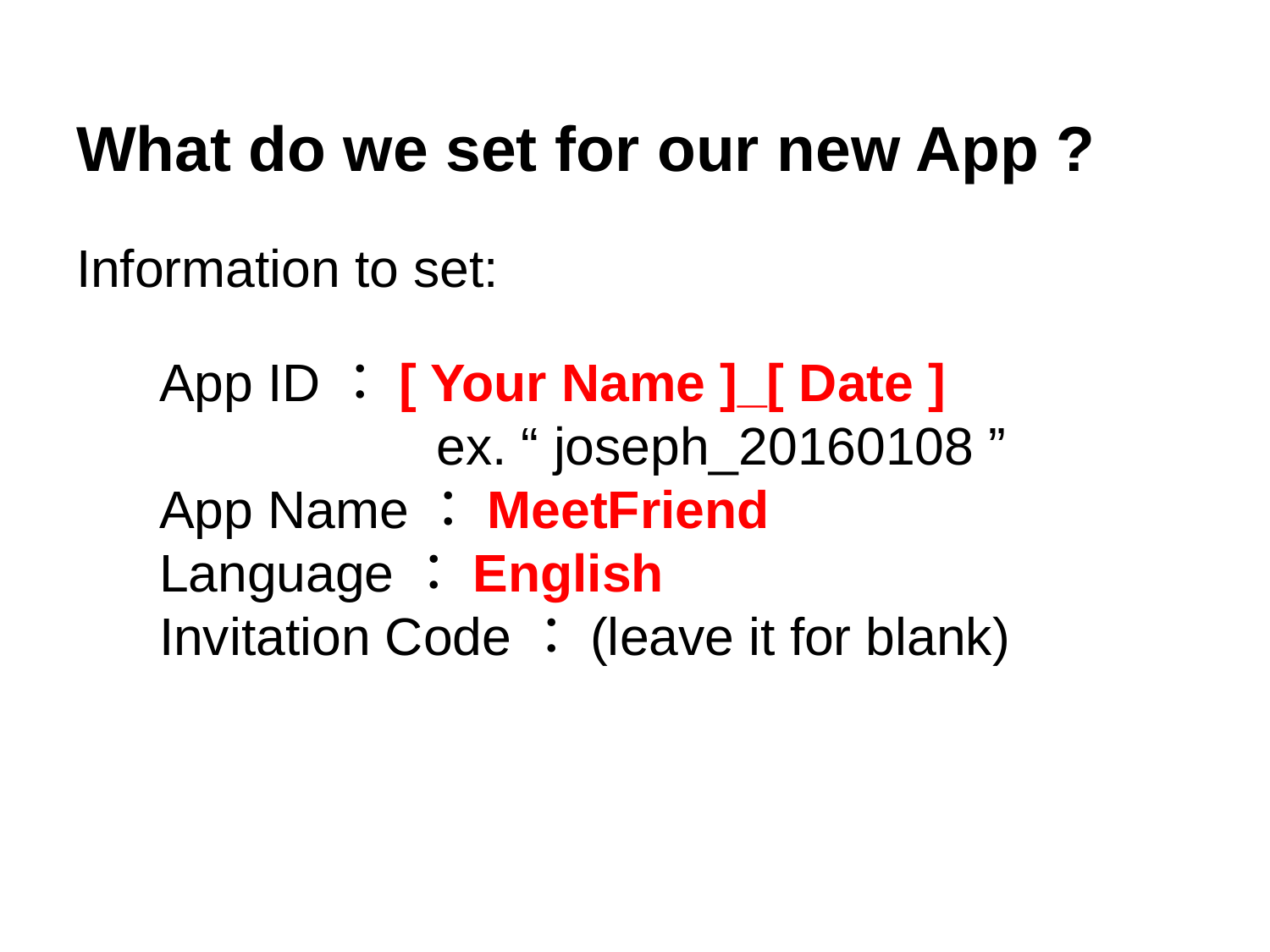

# What do we set for our new App ?
Information to set:
App ID：[ Your Name ]_[ Date ]
　　　　　ex. “ joseph_20160108 ”
App Name：MeetFriend
Language：English
Invitation Code：(leave it for blank)